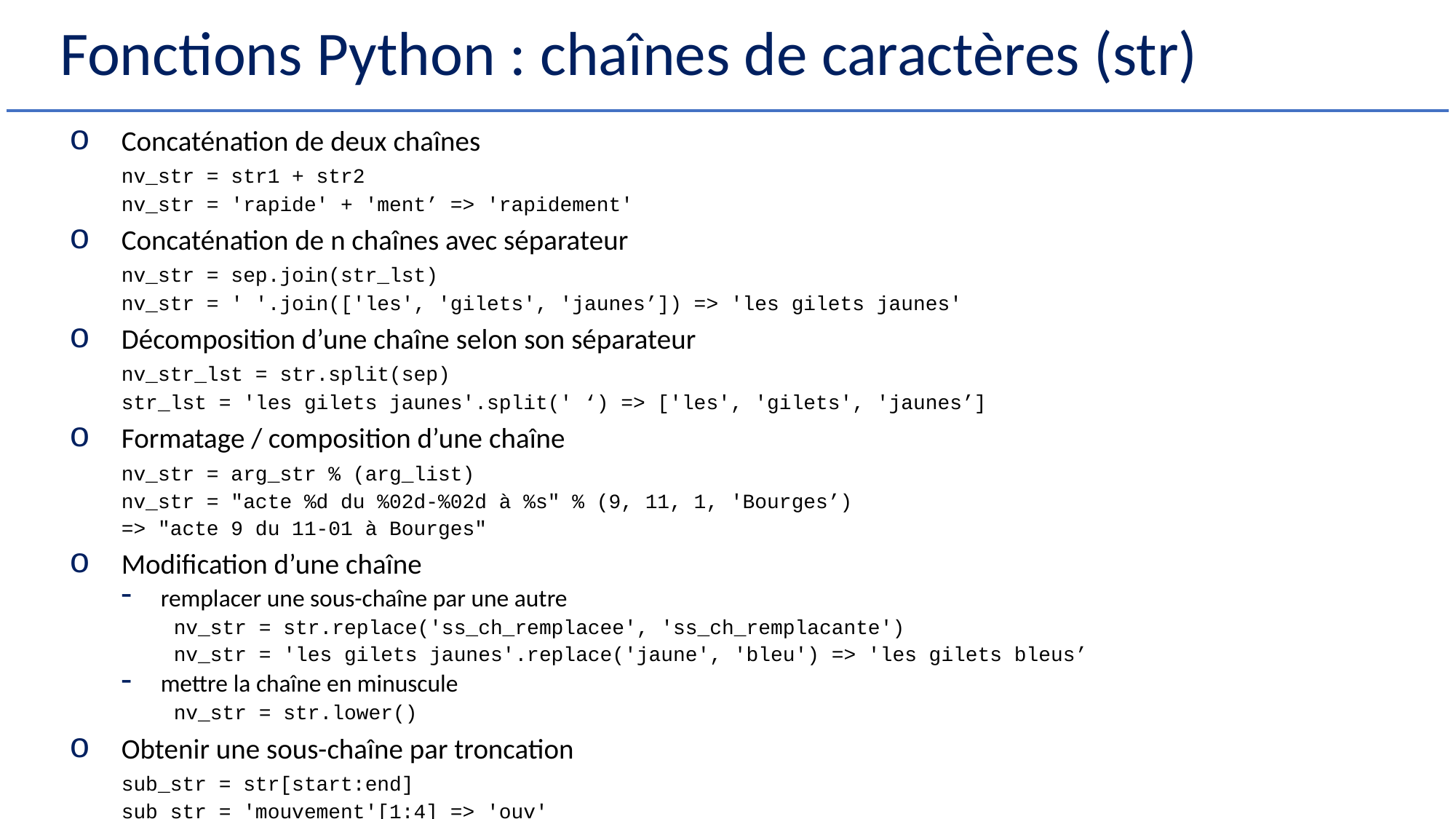

# Fonctions Python : chaînes de caractères (str)
Concaténation de deux chaînes
	nv_str = str1 + str2
	nv_str = 'rapide' + 'ment’ => 'rapidement'
Concaténation de n chaînes avec séparateur
	nv_str = sep.join(str_lst)
	nv_str = ' '.join(['les', 'gilets', 'jaunes’]) => 'les gilets jaunes'
Décomposition d’une chaîne selon son séparateur
	nv_str_lst = str.split(sep)
	str_lst = 'les gilets jaunes'.split(' ‘) => ['les', 'gilets', 'jaunes’]
Formatage / composition d’une chaîne
	nv_str = arg_str % (arg_list)
	nv_str = "acte %d du %02d-%02d à %s" % (9, 11, 1, 'Bourges’)
	=> "acte 9 du 11-01 à Bourges"
Modification d’une chaîne
remplacer une sous-chaîne par une autre
nv_str = str.replace('ss_ch_remplacee', 'ss_ch_remplacante')
nv_str = 'les gilets jaunes'.replace('jaune', 'bleu') => 'les gilets bleus’
mettre la chaîne en minuscule
nv_str = str.lower()
Obtenir une sous-chaîne par troncation
	sub_str = str[start:end]
	sub_str = 'mouvement'[1:4] => 'ouv'